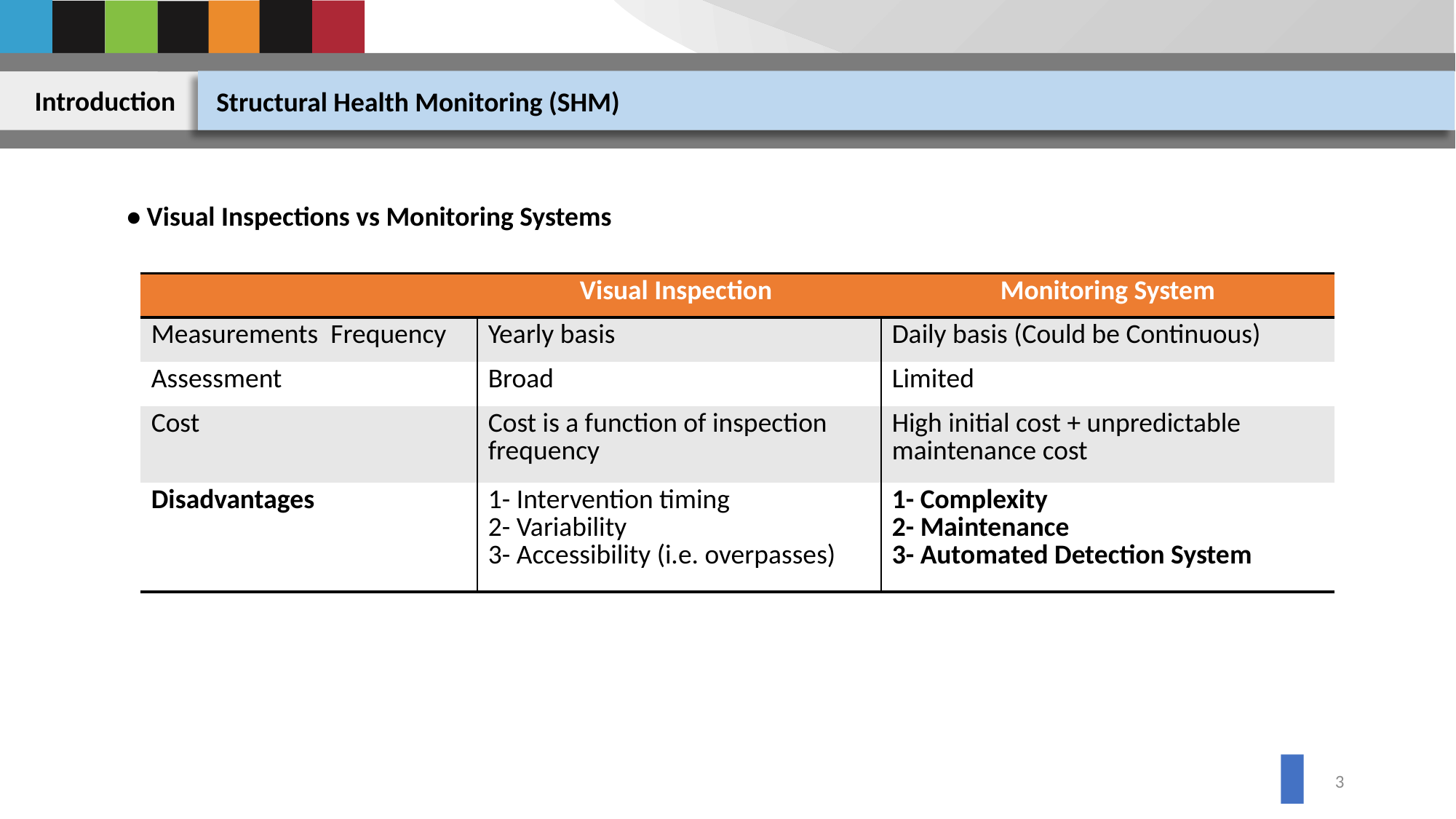

Introduction
Structural Health Monitoring (SHM)

• Visual Inspections vs Monitoring Systems
|  | Visual Inspection | Monitoring System |
| --- | --- | --- |
| Measurements Frequency | Yearly basis | Daily basis (Could be Continuous) |
| Assessment | Broad | Limited |
| Cost | Cost is a function of inspection frequency | High initial cost + unpredictable maintenance cost |
| Disadvantages | 1- Intervention timing 2- Variability 3- Accessibility (i.e. overpasses) | 1- Complexity 2- Maintenance 3- Automated Detection System |

3